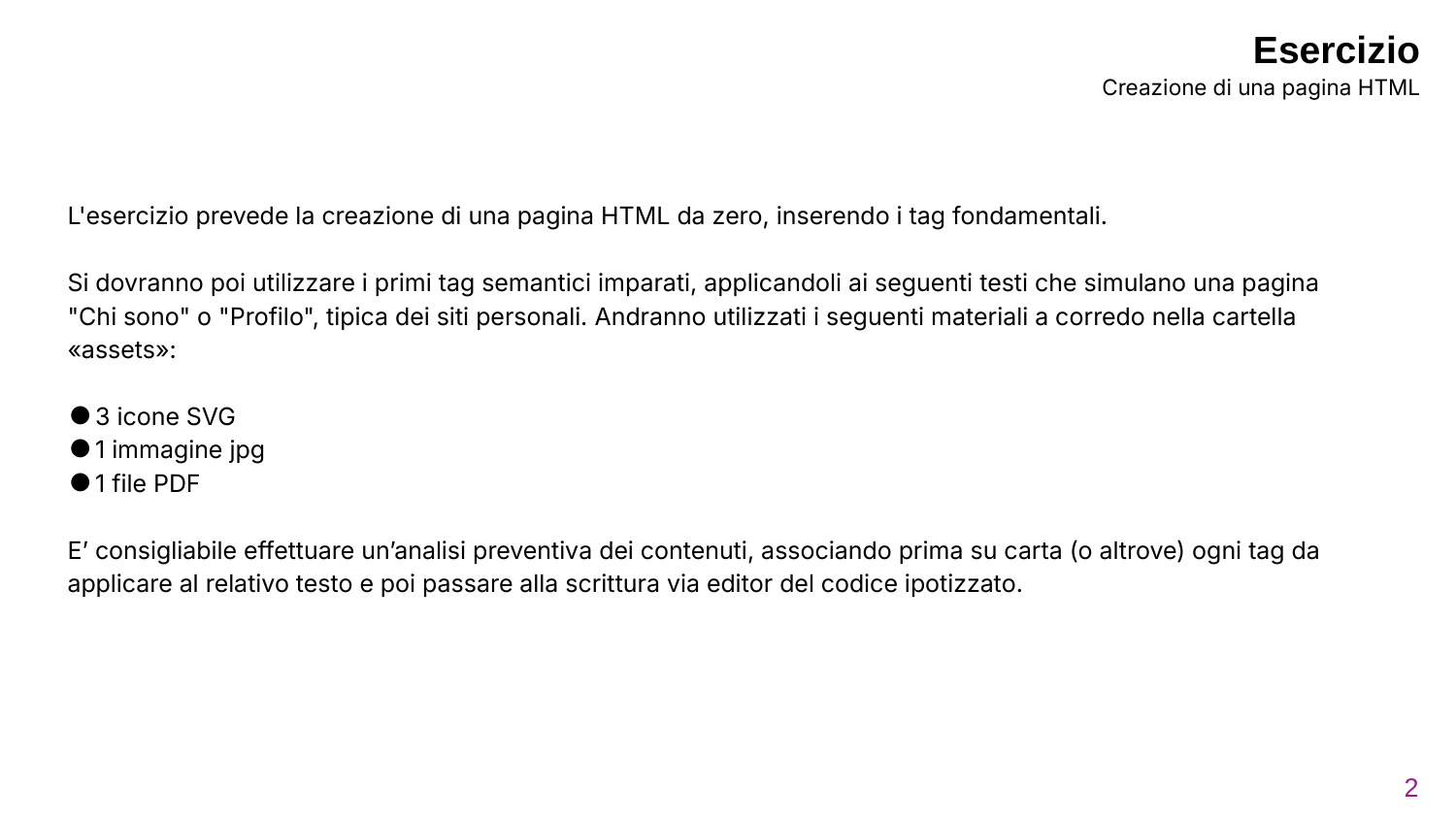

# Esercizio

Creazione di una pagina HTML
L'esercizio prevede la creazione di una pagina HTML da zero, inserendo i tag fondamentali.

Si dovranno poi utilizzare i primi tag semantici imparati, applicandoli ai seguenti testi che simulano una pagina "Chi sono" o "Profilo", tipica dei siti personali. Andranno utilizzati i seguenti materiali a corredo nella cartella «assets»:

3 icone SVG
1 immagine jpg
1 file PDF

E’ consigliabile effettuare un’analisi preventiva dei contenuti, associando prima su carta (o altrove) ogni tag da applicare al relativo testo e poi passare alla scrittura via editor del codice ipotizzato.

2